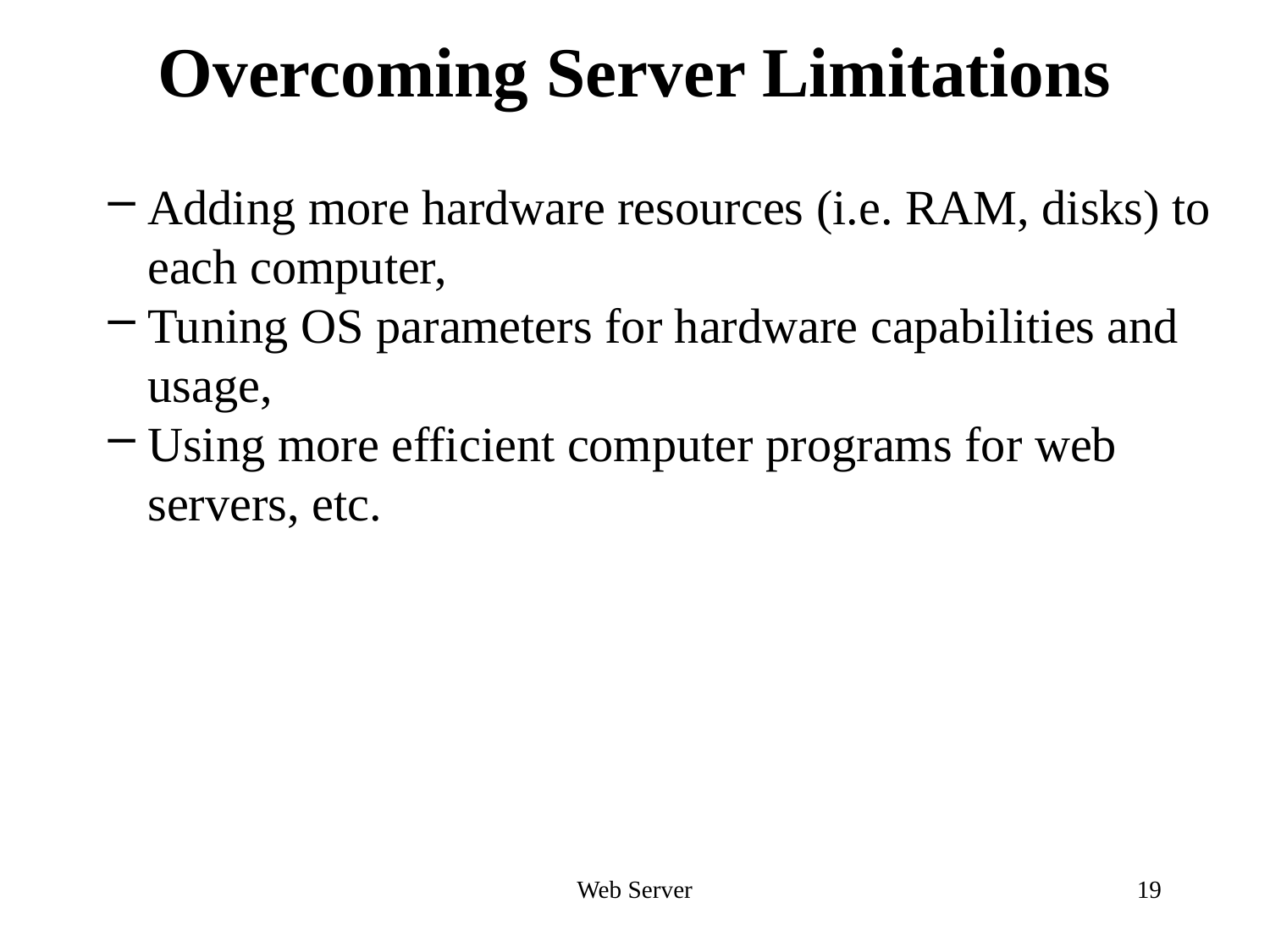

# Overcoming Server Limitations
Adding more hardware resources (i.e. RAM, disks) to each computer,
Tuning OS parameters for hardware capabilities and usage,
Using more efficient computer programs for web servers, etc.
Web Server
19